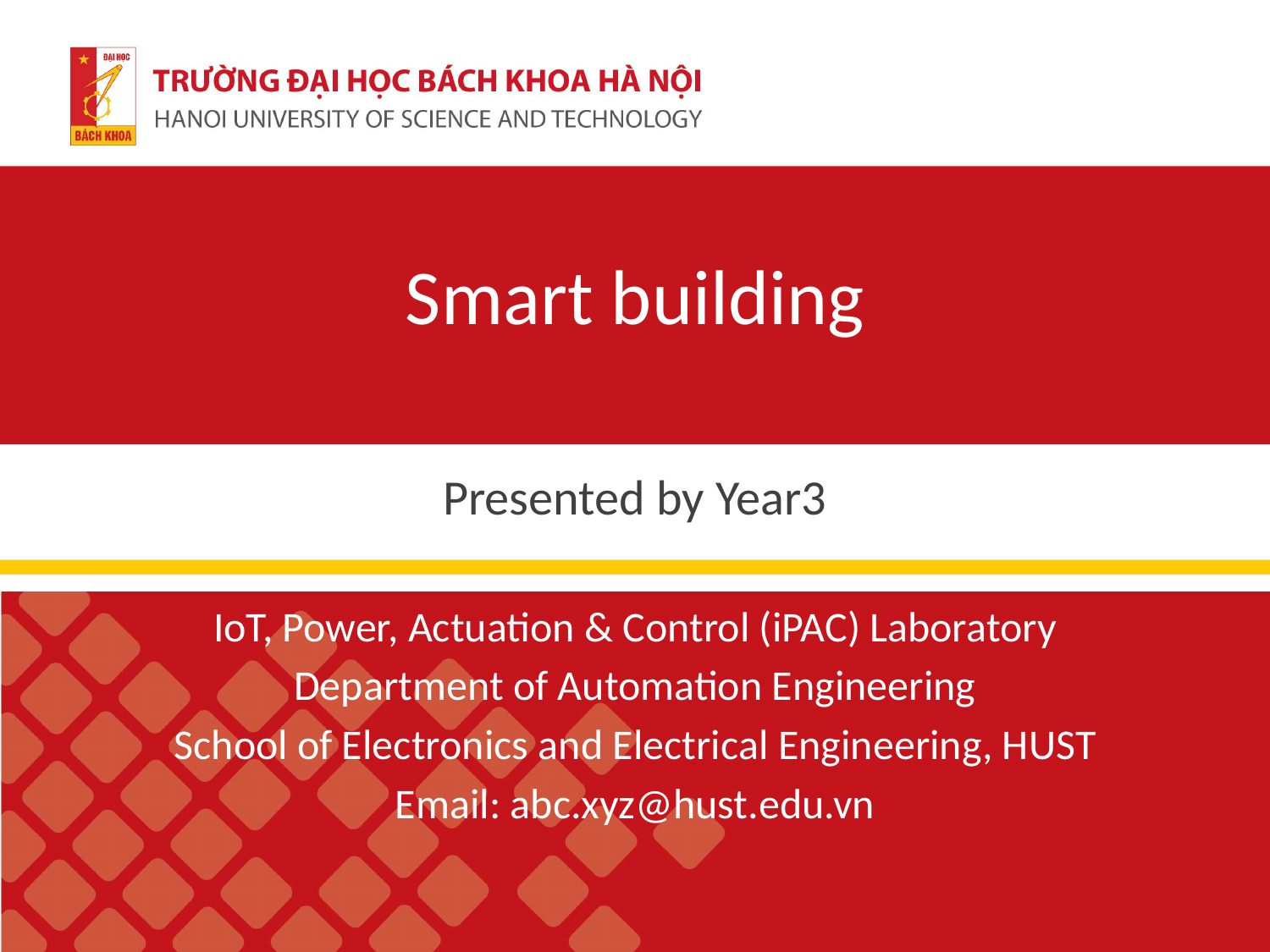

# Smart building
Presented by Year3
IoT, Power, Actuation & Control (iPAC) Laboratory
Department of Automation Engineering
School of Electronics and Electrical Engineering, HUST
Email: abc.xyz@hust.edu.vn